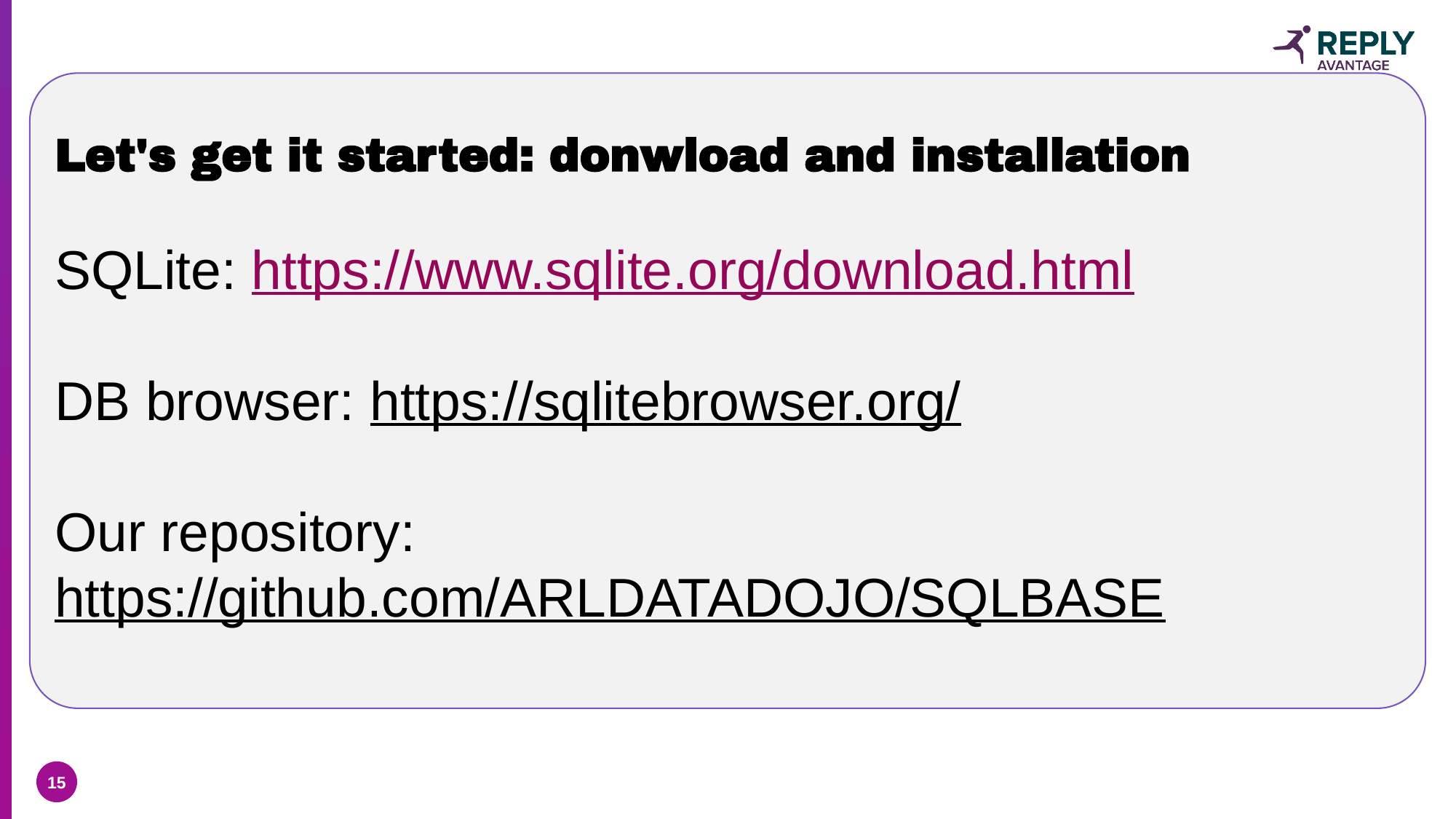

Let's get it started: donwload and installation

SQLite: https://www.sqlite.org/download.html

DB browser: https://sqlitebrowser.org/

Our repository: https://github.com/ARLDATADOJO/SQLBASE